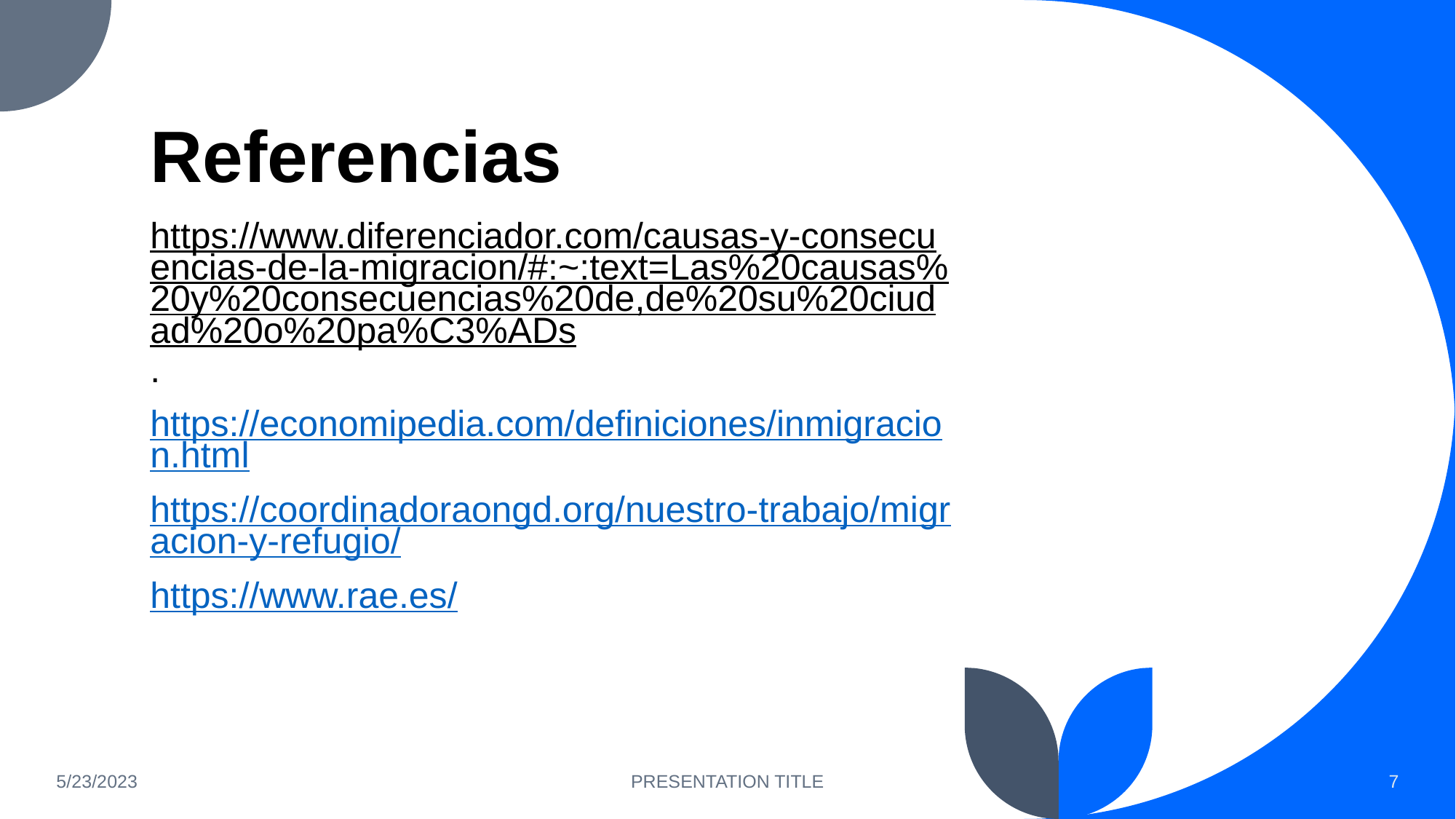

# Referencias
https://www.diferenciador.com/causas-y-consecuencias-de-la-migracion/#:~:text=Las%20causas%20y%20consecuencias%20de,de%20su%20ciudad%20o%20pa%C3%ADs.
https://economipedia.com/definiciones/inmigracion.html
https://coordinadoraongd.org/nuestro-trabajo/migracion-y-refugio/
https://www.rae.es/

5/23/2023
PRESENTATION TITLE
7